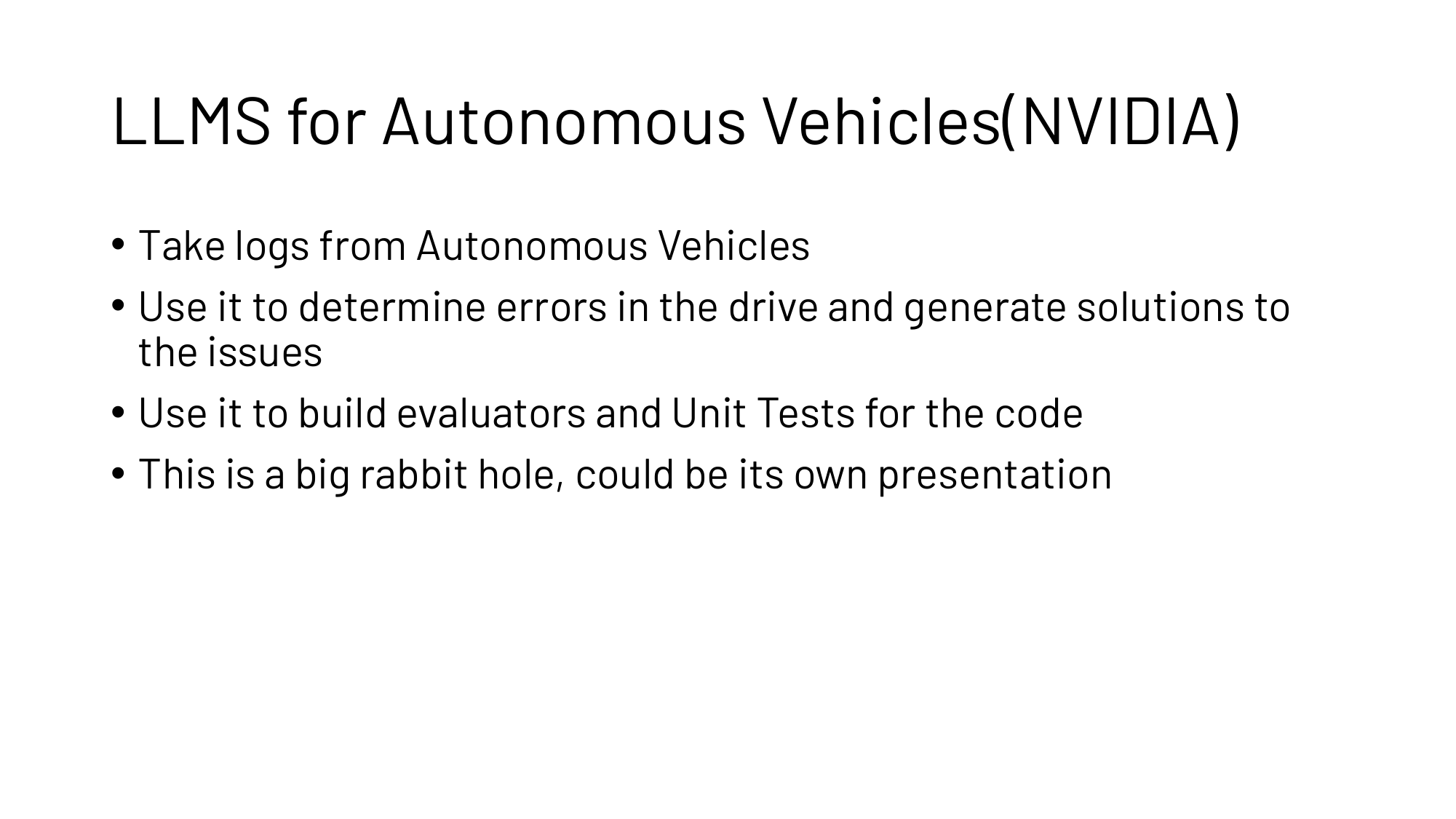

# LLMS for Autonomous Vehicles(NVIDIA)
Take logs from Autonomous Vehicles
Use it to determine errors in the drive and generate solutions to the issues
Use it to build evaluators and Unit Tests for the code
This is a big rabbit hole, could be its own presentation